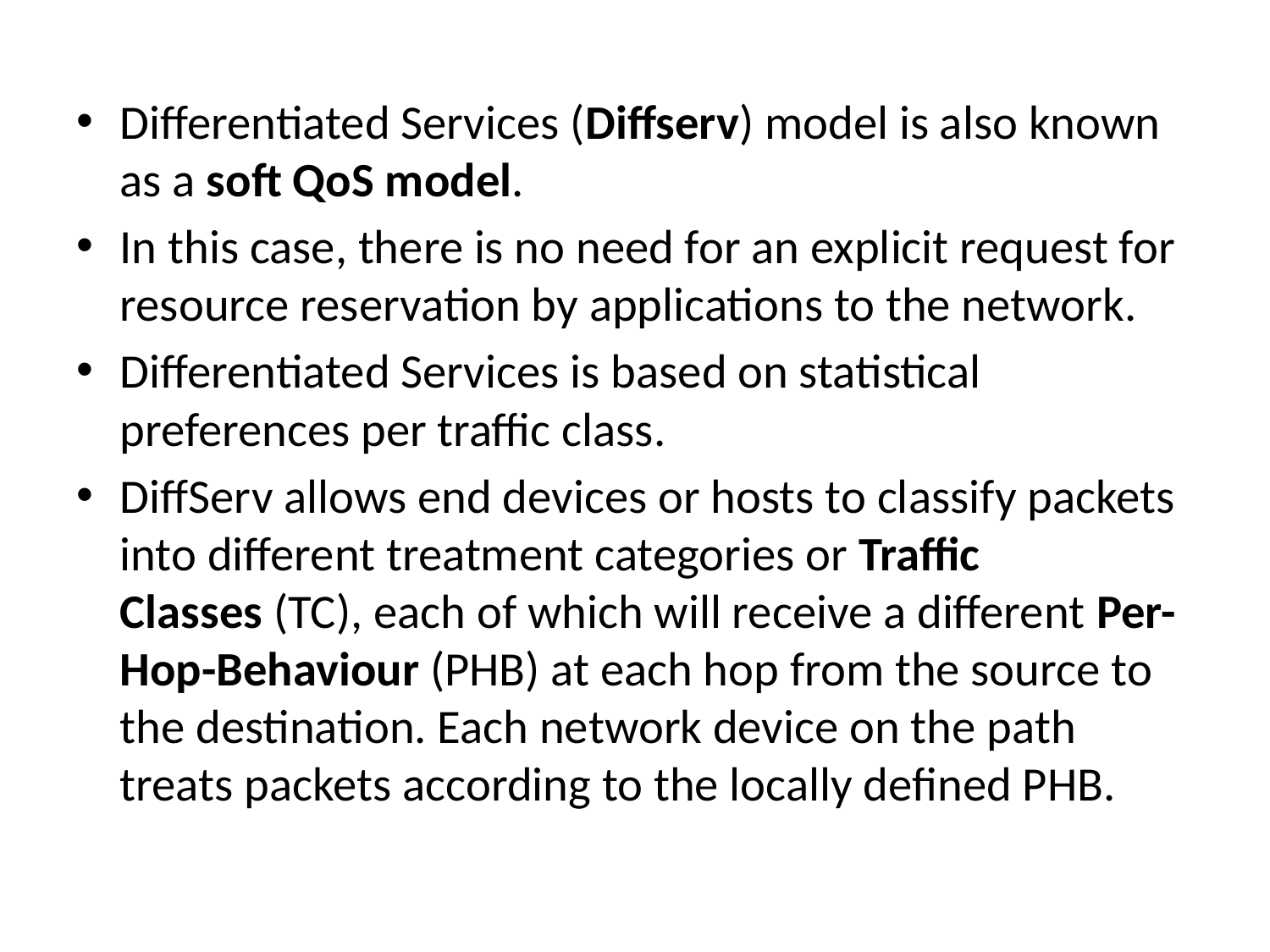

Differentiated Services (Diffserv) model is also known as a soft QoS model.
In this case, there is no need for an explicit request for resource reservation by applications to the network.
Differentiated Services is based on statistical preferences per traffic class.
DiffServ allows end devices or hosts to classify packets into different treatment categories or Traffic Classes (TC), each of which will receive a different Per-Hop-Behaviour (PHB) at each hop from the source to the destination. Each network device on the path treats packets according to the locally defined PHB.